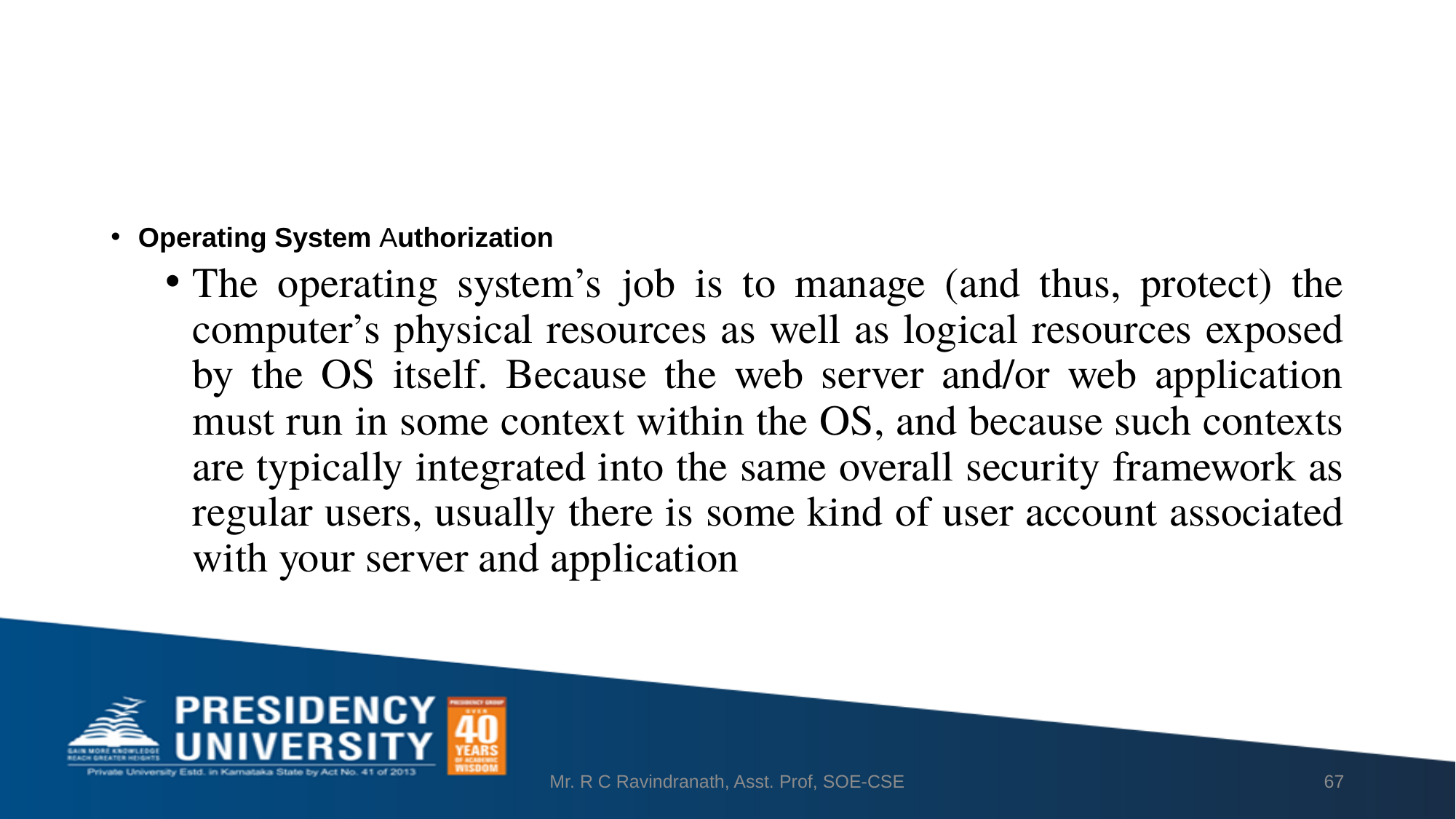

Operating System Authorization
The operating system’s job is to manage (and thus, protect) the computer’s physical resources as well as logical resources exposed by the OS itself. Because the web server and/or web application must run in some context within the OS, and because such contexts are typically integrated into the same overall security framework as regular users, usually there is some kind of user account associated with your server and application

Mr. R C Ravindranath, Asst. Prof, SOE-CSE
67